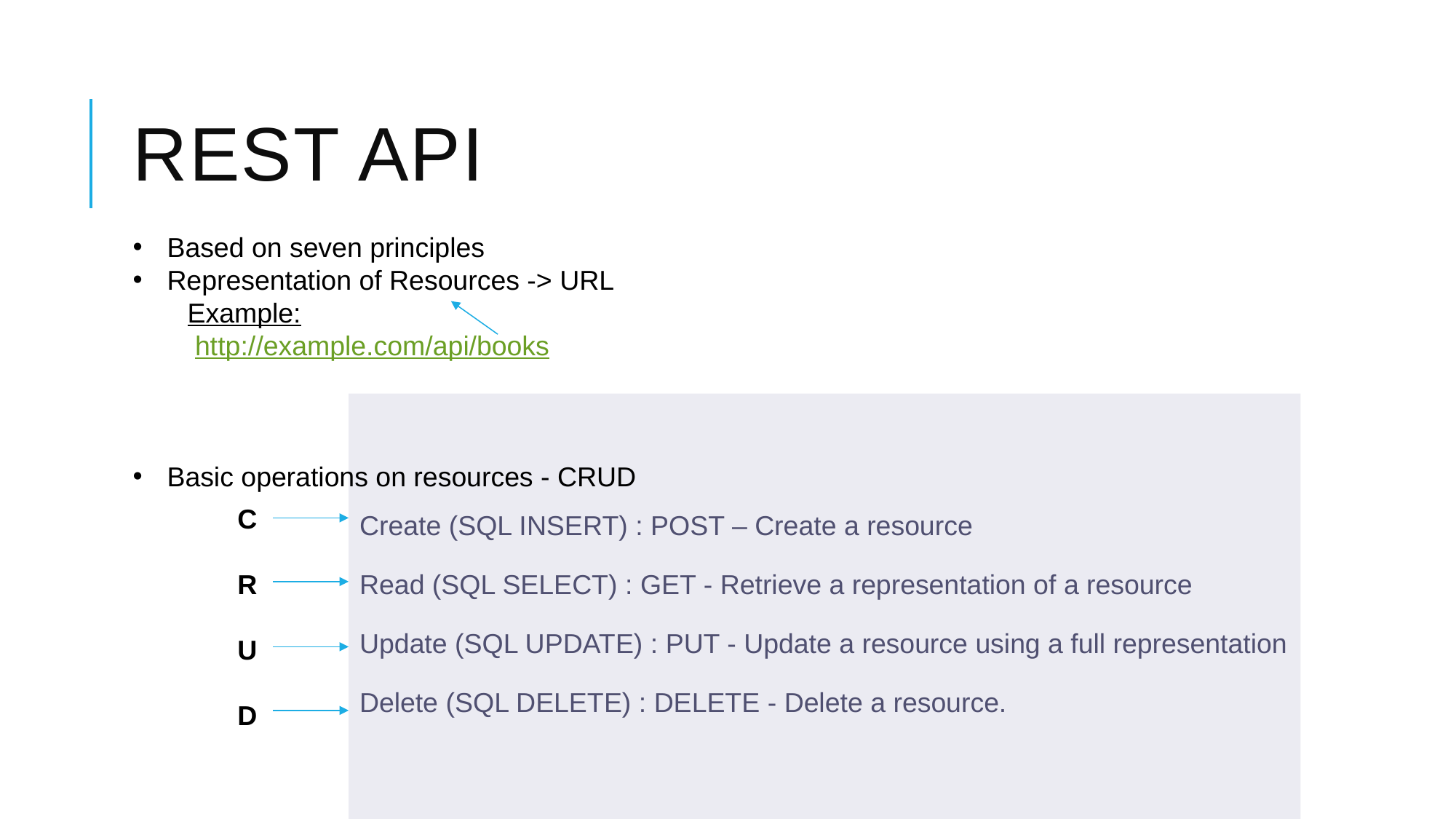

# REST API
Based on seven principles
Representation of Resources -> URL
Example:
 http://example.com/api/books

Basic operations on resources - CRUD
Create (SQL INSERT) : POST – Create a resource

Read (SQL SELECT) : GET - Retrieve a representation of a resource

Update (SQL UPDATE) : PUT - Update a resource using a full representation

Delete (SQL DELETE) : DELETE - Delete a resource.

C

R

U

D